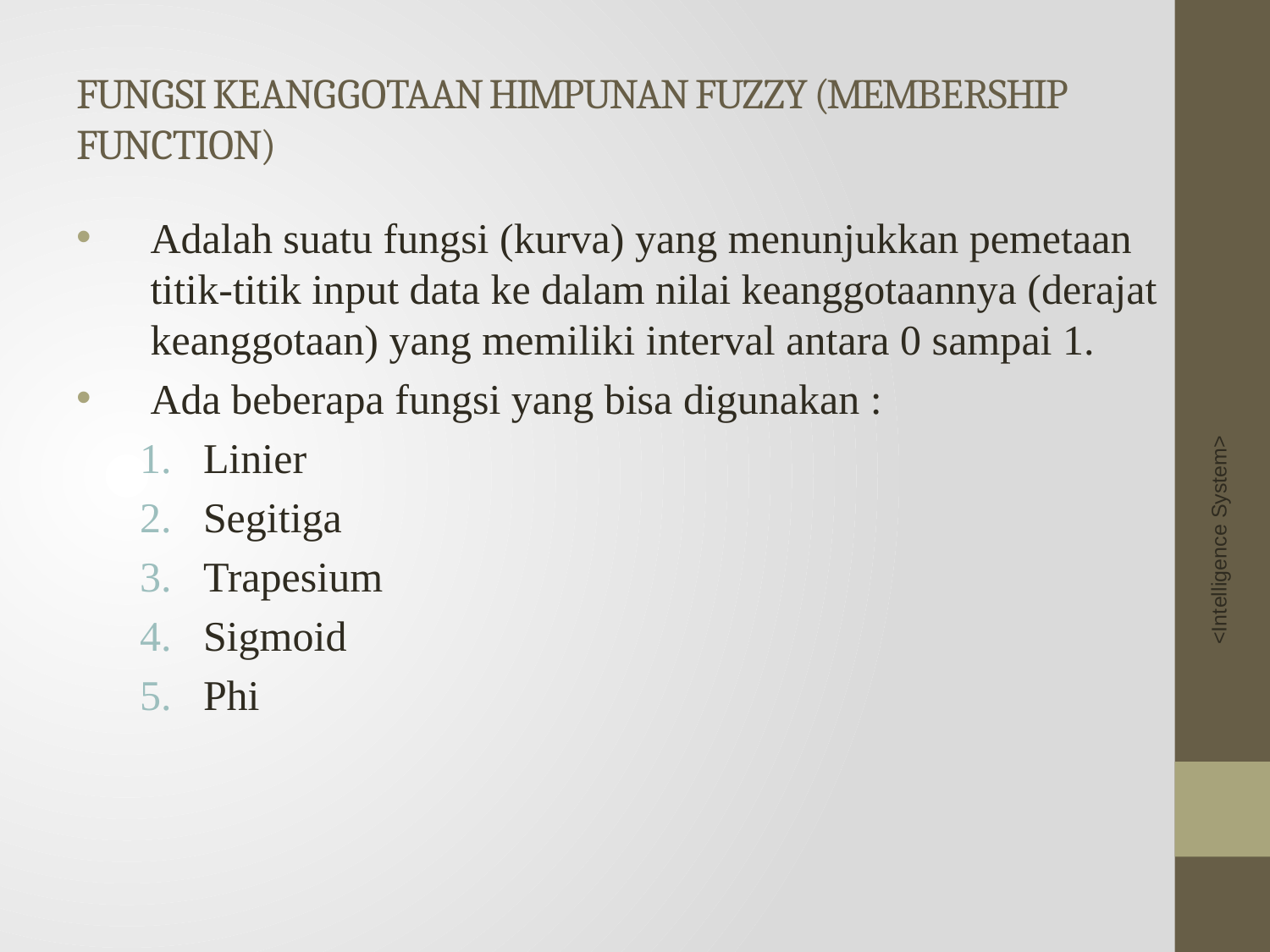

# FUNGSI KEANGGOTAAN HIMPUNAN FUZZY (MEMBERSHIP FUNCTION)
Adalah suatu fungsi (kurva) yang menunjukkan pemetaan titik-titik input data ke dalam nilai keanggotaannya (derajat keanggotaan) yang memiliki interval antara 0 sampai 1.
Ada beberapa fungsi yang bisa digunakan :
Linier
Segitiga
Trapesium
Sigmoid
Phi

<Intelligence System>